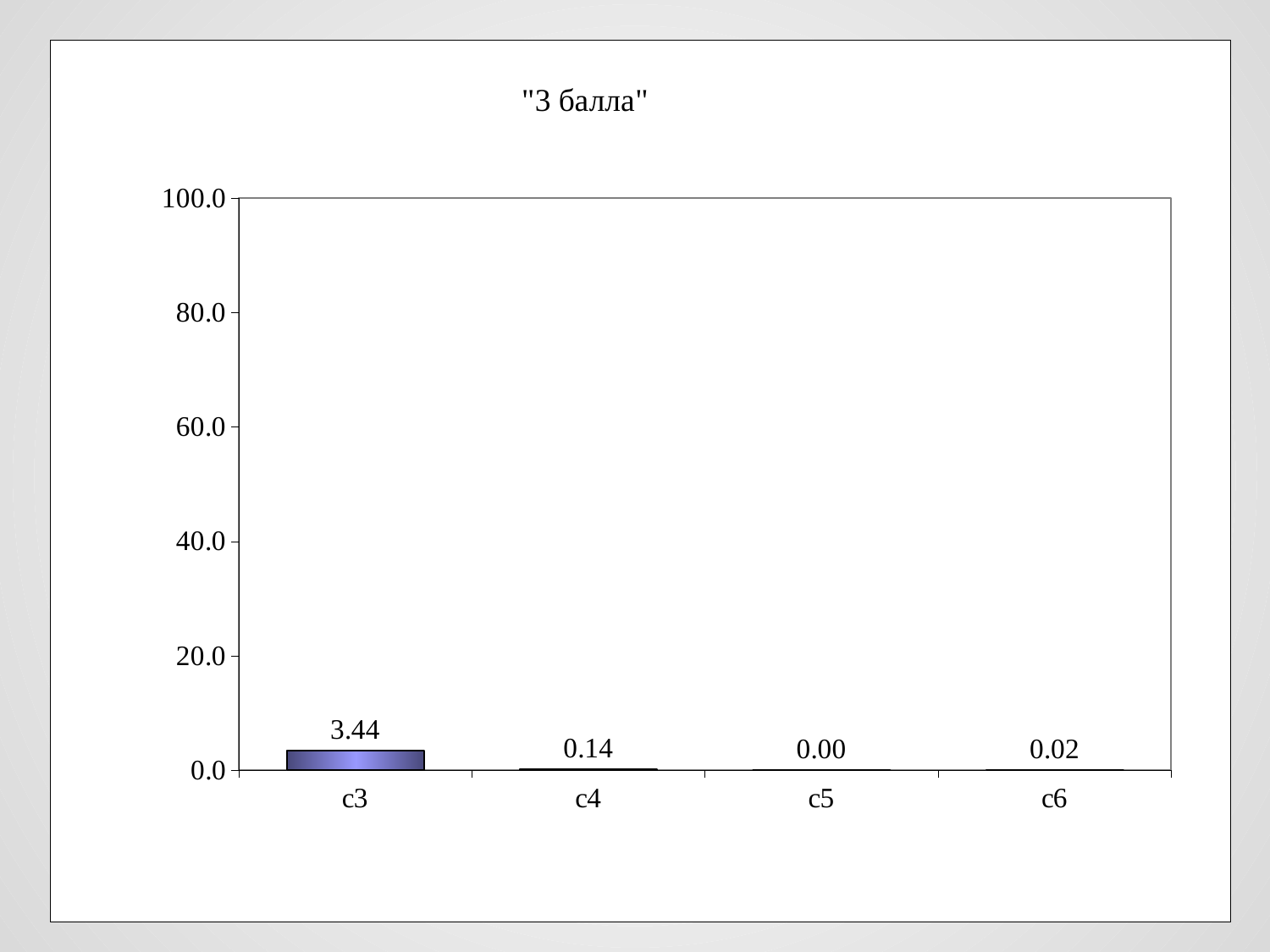

### Chart: "3 балла"

| Category |  |
|---|---|
| с3 | 3.4361026123793827 |
| с4 | 0.14120969639915273 |
| с5 | 0.0 |
| c6 | 0.023534949399858788 |